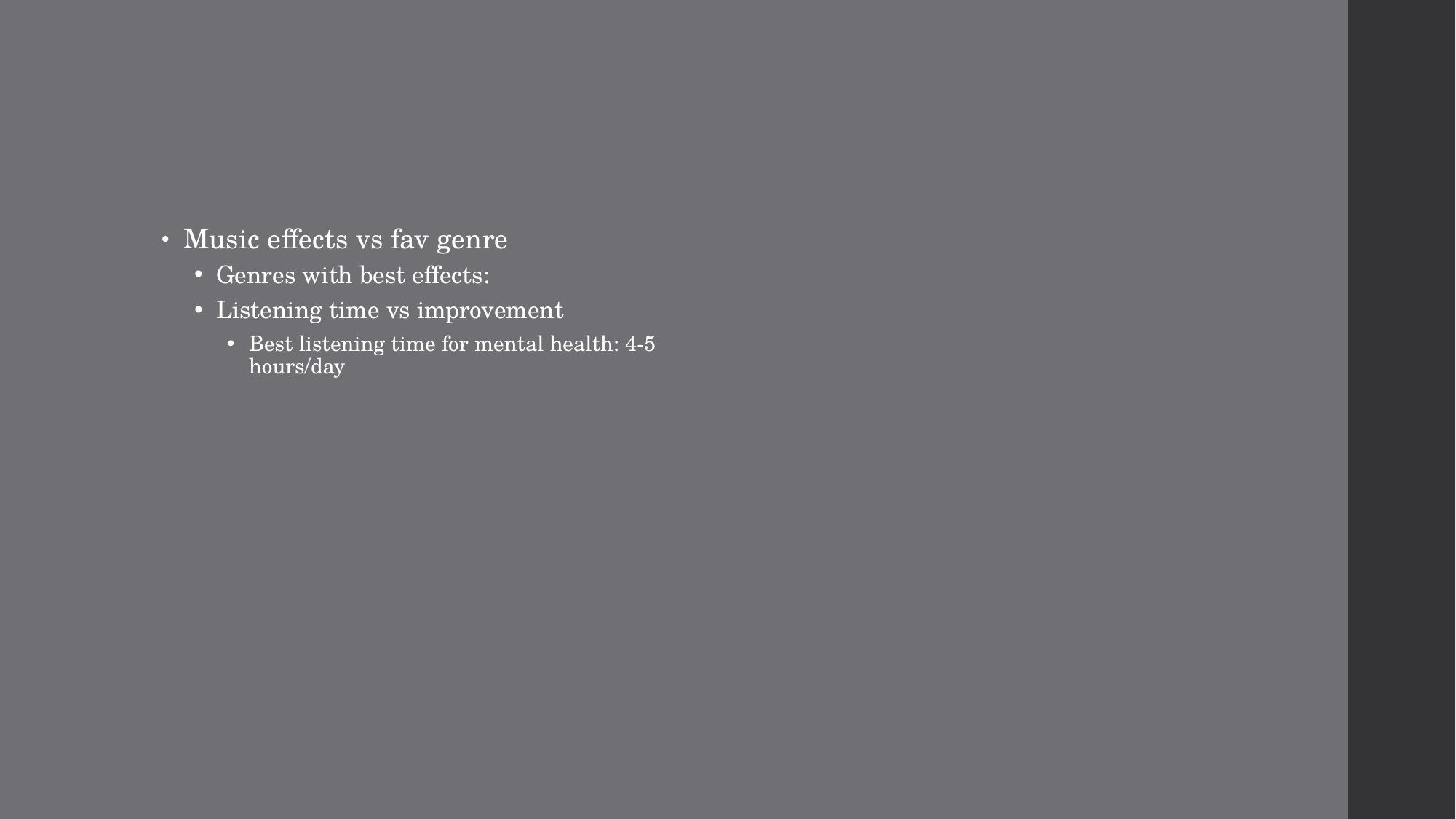

#
Music effects vs fav genre
Genres with best effects:
Listening time vs improvement
Best listening time for mental health: 4-5 hours/day